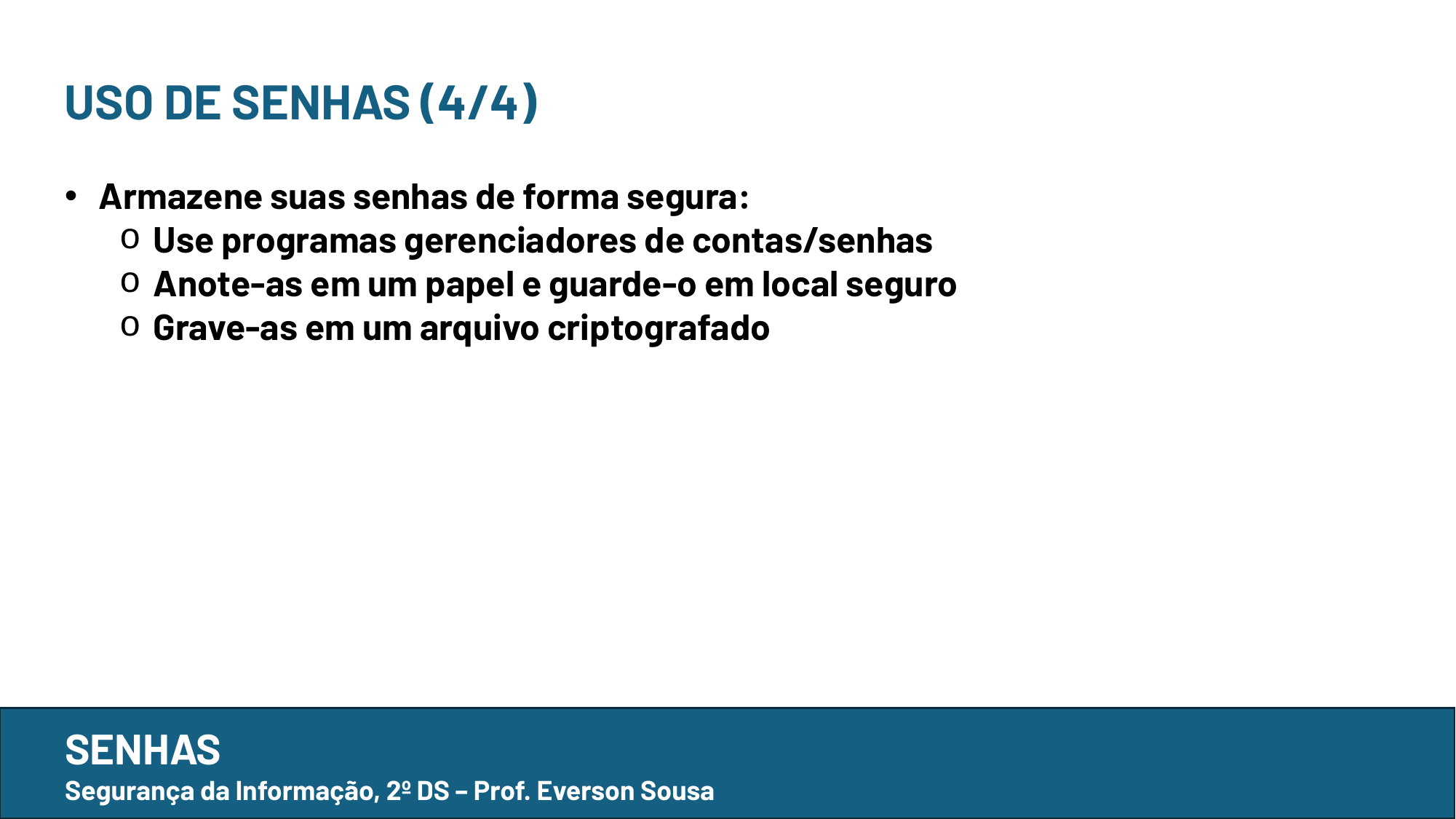

USO DE SENHAS (4/4)

Armazene suas senhas de forma segura:
Use programas gerenciadores de contas/senhas
Anote-as em um papel e guarde-o em local seguro
Grave-as em um arquivo criptografado

SENHAS
Segurança da Informação, 2º DS – Prof. Everson Sousa